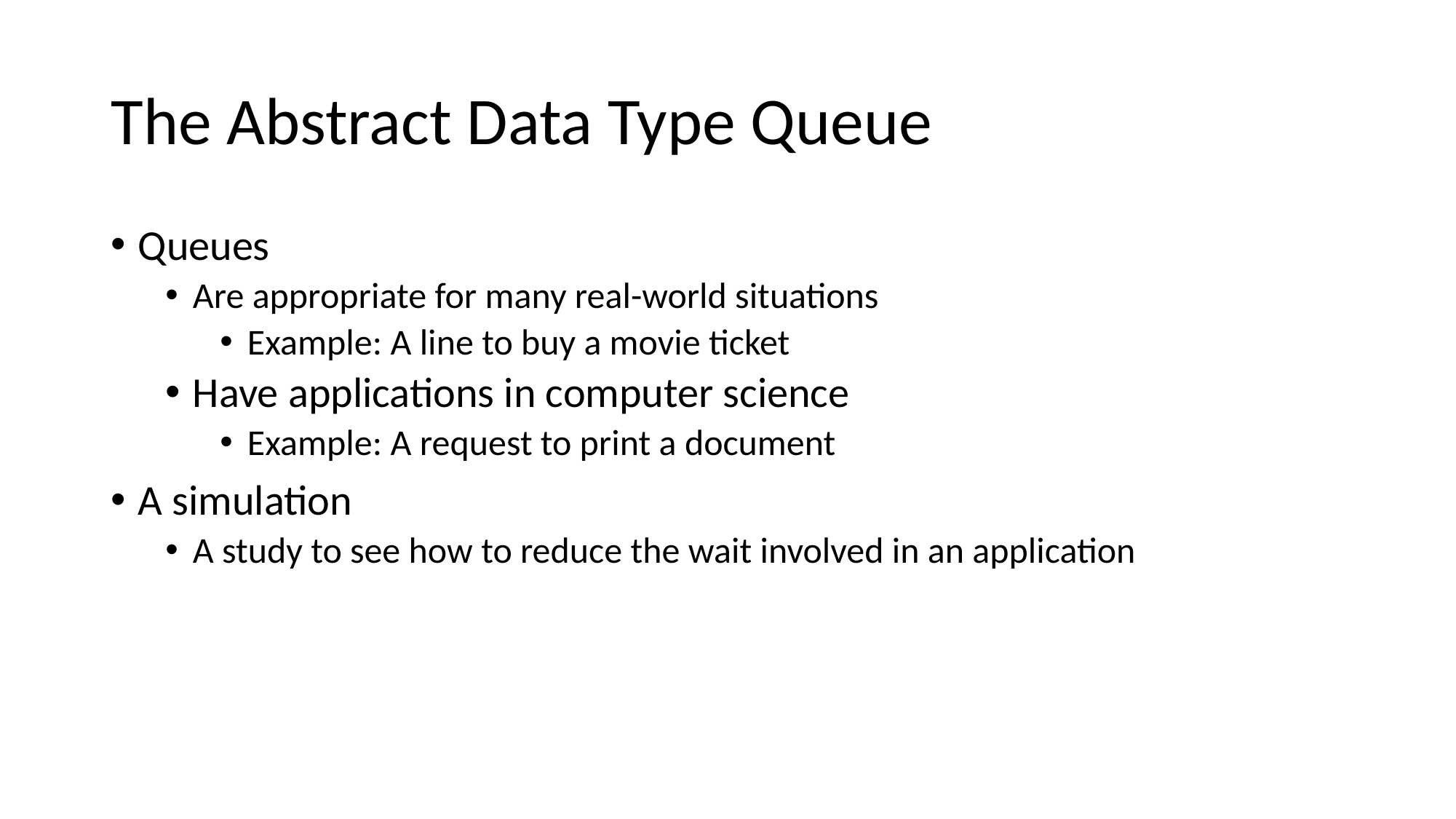

# The Abstract Data Type Queue
Queues
Are appropriate for many real-world situations
Example: A line to buy a movie ticket
Have applications in computer science
Example: A request to print a document
A simulation
A study to see how to reduce the wait involved in an application